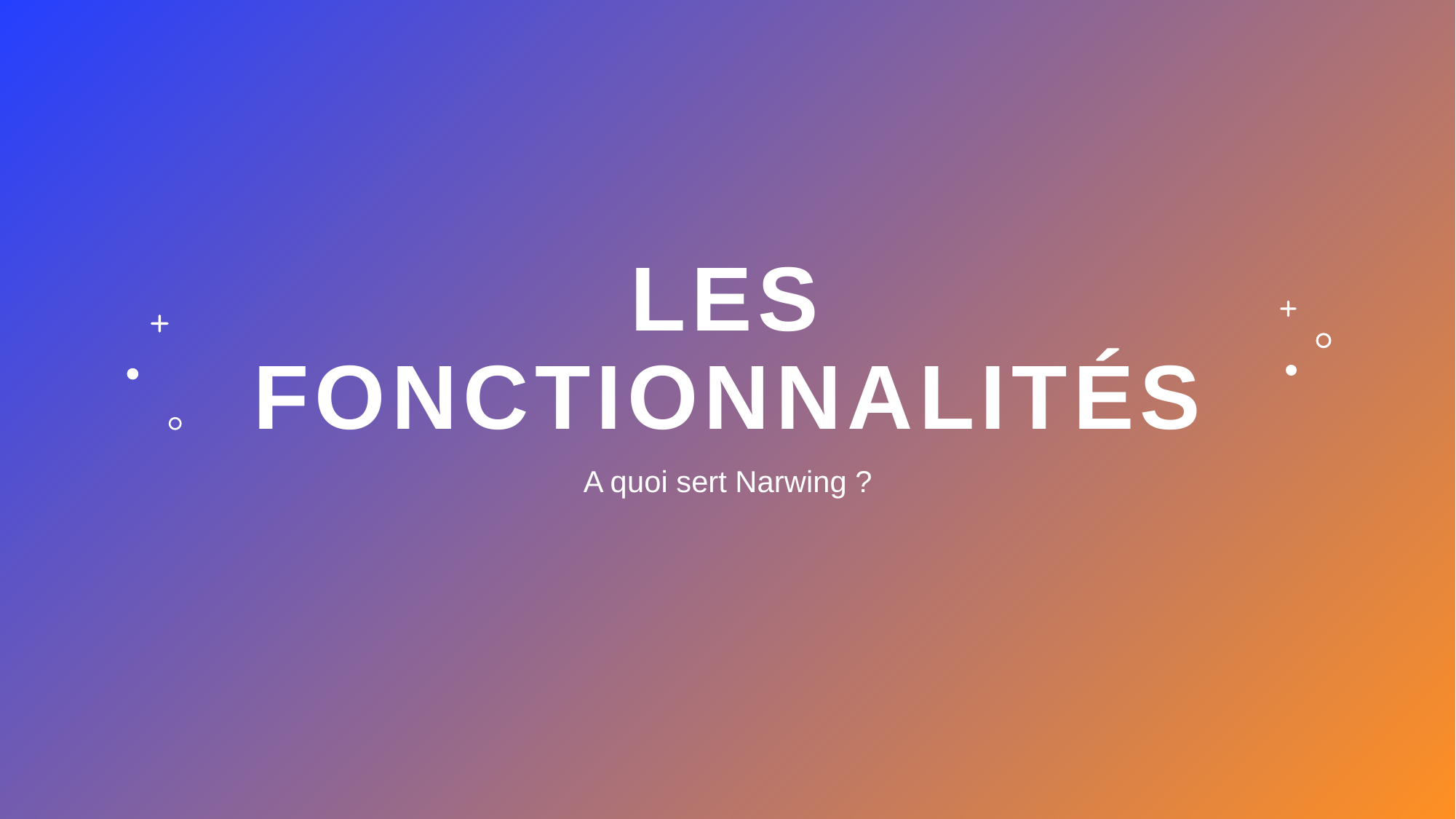

# Les fonctionnalités
A quoi sert Narwing ?